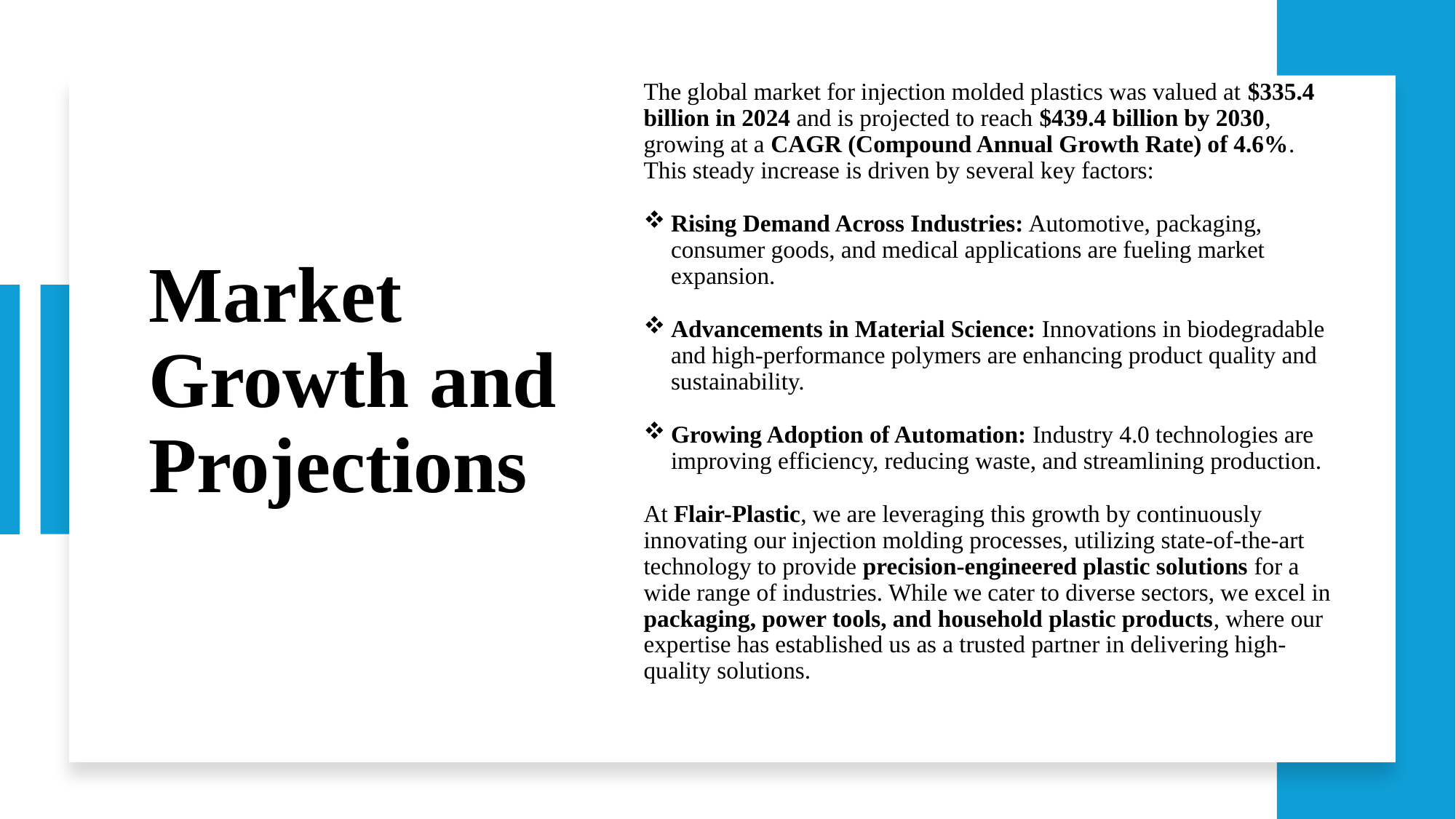

The global market for injection molded plastics was valued at $335.4 billion in 2024 and is projected to reach $439.4 billion by 2030, growing at a CAGR (Compound Annual Growth Rate) of 4.6%. This steady increase is driven by several key factors:
Rising Demand Across Industries: Automotive, packaging, consumer goods, and medical applications are fueling market expansion.
Advancements in Material Science: Innovations in biodegradable and high-performance polymers are enhancing product quality and sustainability.
Growing Adoption of Automation: Industry 4.0 technologies are improving efficiency, reducing waste, and streamlining production.
At Flair-Plastic, we are leveraging this growth by continuously innovating our injection molding processes, utilizing state-of-the-art technology to provide precision-engineered plastic solutions for a wide range of industries. While we cater to diverse sectors, we excel in packaging, power tools, and household plastic products, where our expertise has established us as a trusted partner in delivering high-quality solutions.

# Market Growth and Projections